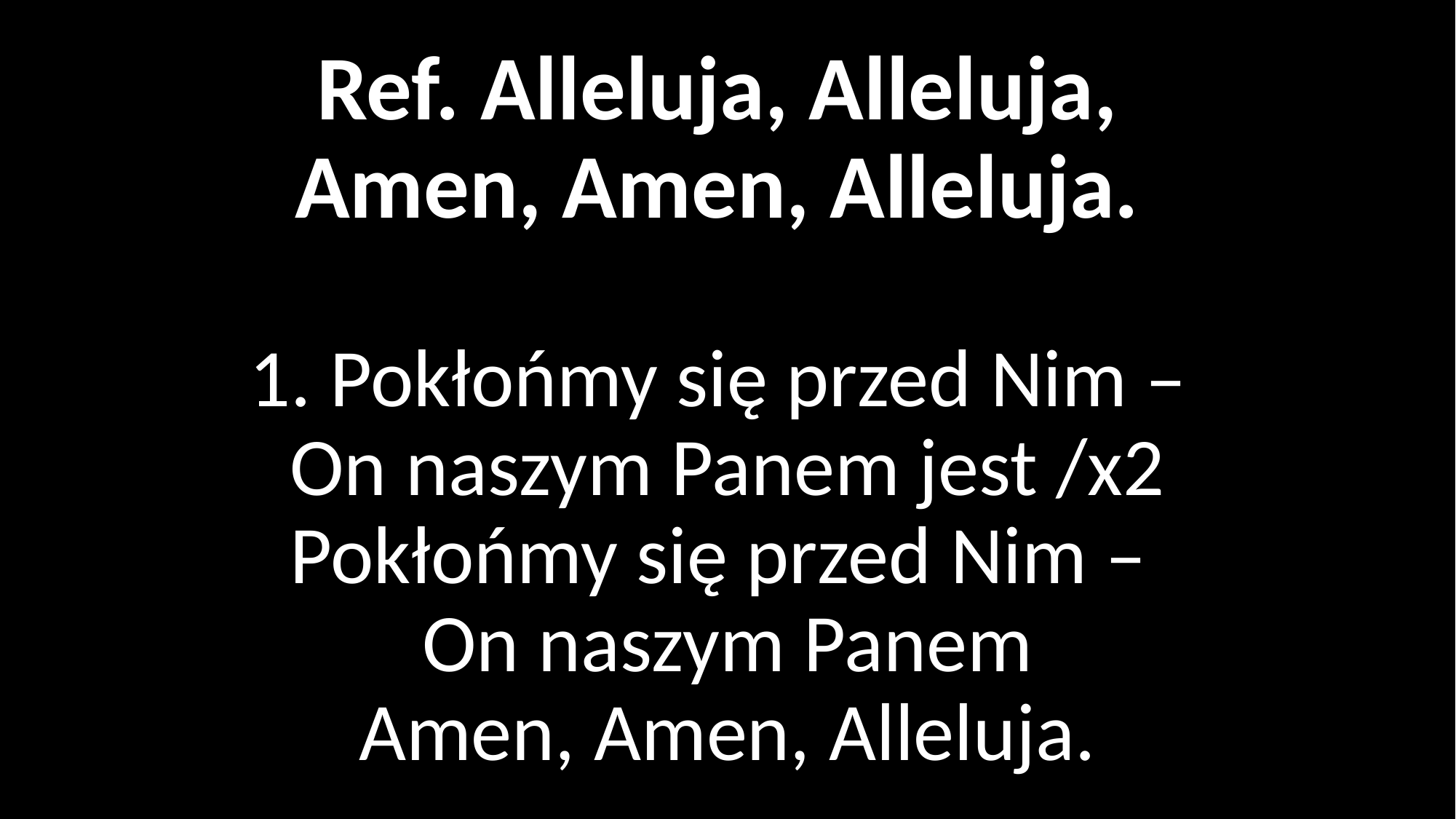

# Ref. Alleluja, Alleluja, Amen, Amen, Alleluja. 1. Pokłońmy się przed Nim – On naszym Panem jest /x2 Pokłońmy się przed Nim – On naszym Panem Amen, Amen, Alleluja.